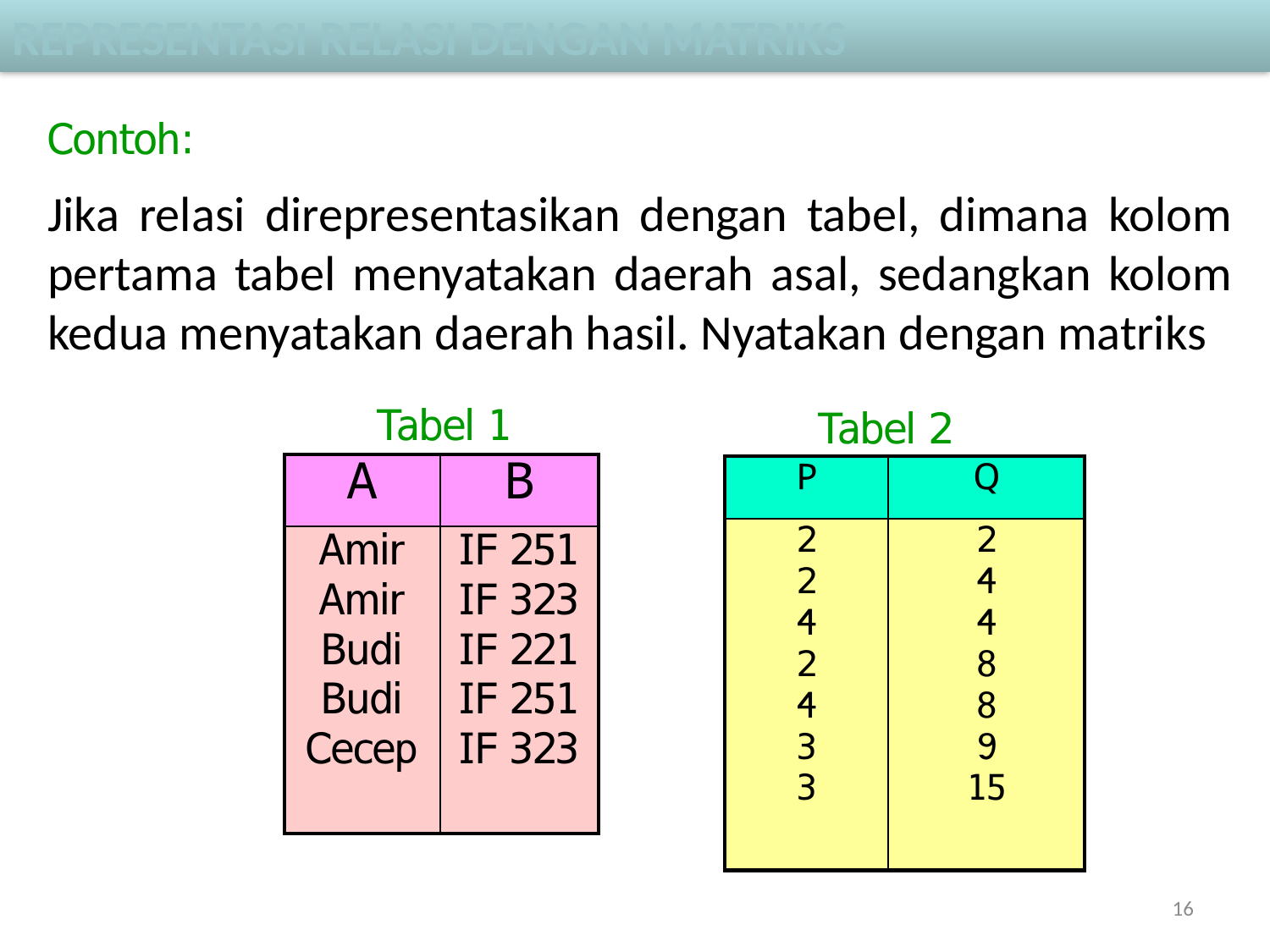

Representasi relasi dengan matriks
Contoh:
Jika relasi direpresentasikan dengan tabel, dimana kolom pertama tabel menyatakan daerah asal, sedangkan kolom kedua menyatakan daerah hasil. Nyatakan dengan matriks
Tabel 1
Tabel 2
| A | B |
| --- | --- |
| Amir Amir Budi Budi Cecep | IF 251 IF 323 IF 221 IF 251 IF 323 |
| P | Q |
| --- | --- |
| 2 2 4 2 4 3 3 | 2 4 4 8 8 9 15 |
16